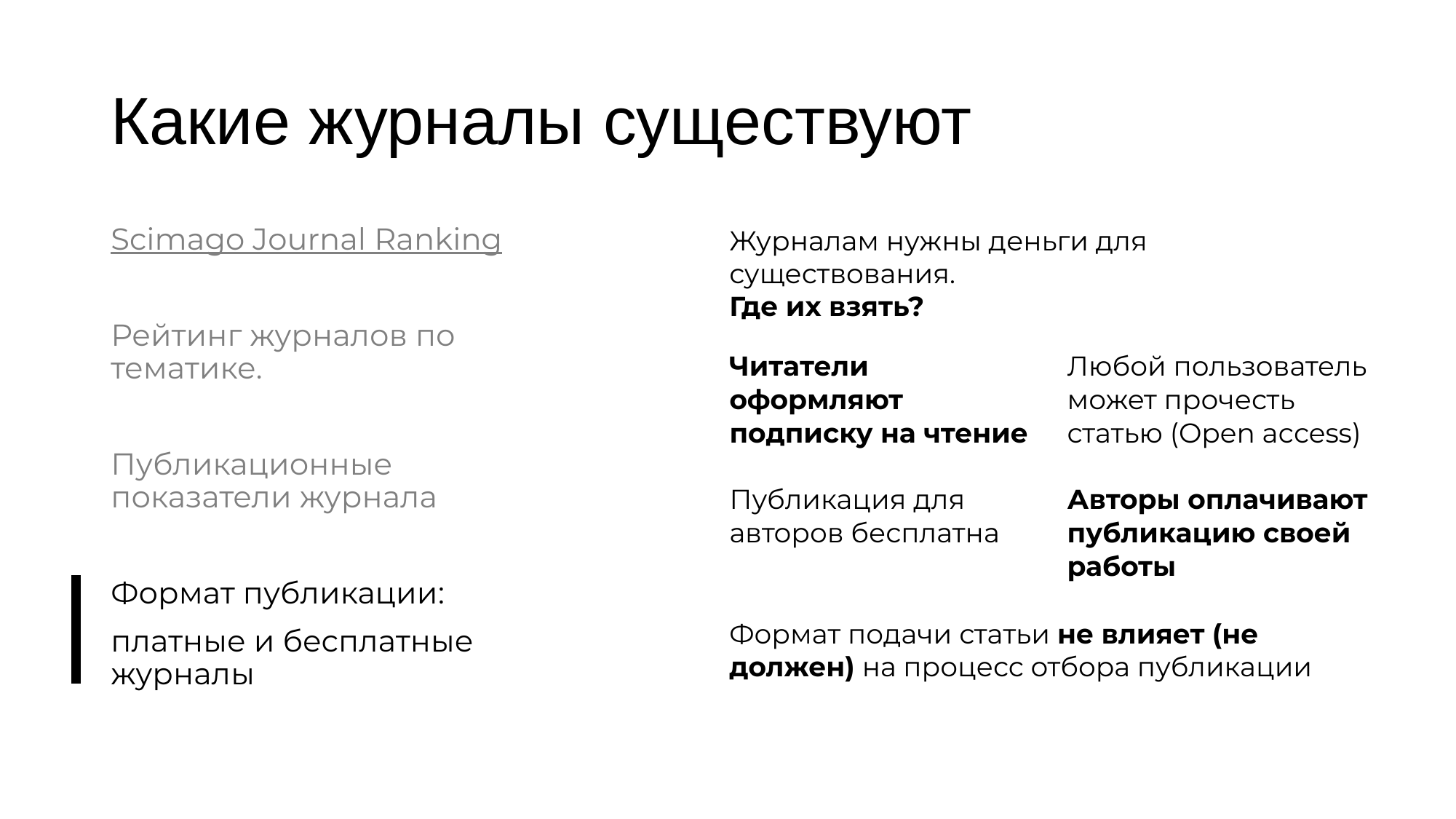

# Какие журналы существуют
Scimago Journal Ranking

Рейтинг журналов по тематике.

Публикационные показатели журнала

Формат публикации:
платные и бесплатные журналы
Журналам нужны деньги для существования.
Где их взять?

Формат подачи статьи не влияет (не должен) на процесс отбора публикации
| Читатели оформляют подписку на чтение Публикация для авторов бесплатна | Любой пользователь может прочесть статью (Open acсess) Авторы оплачивают публикацию своей работы |
| --- | --- |